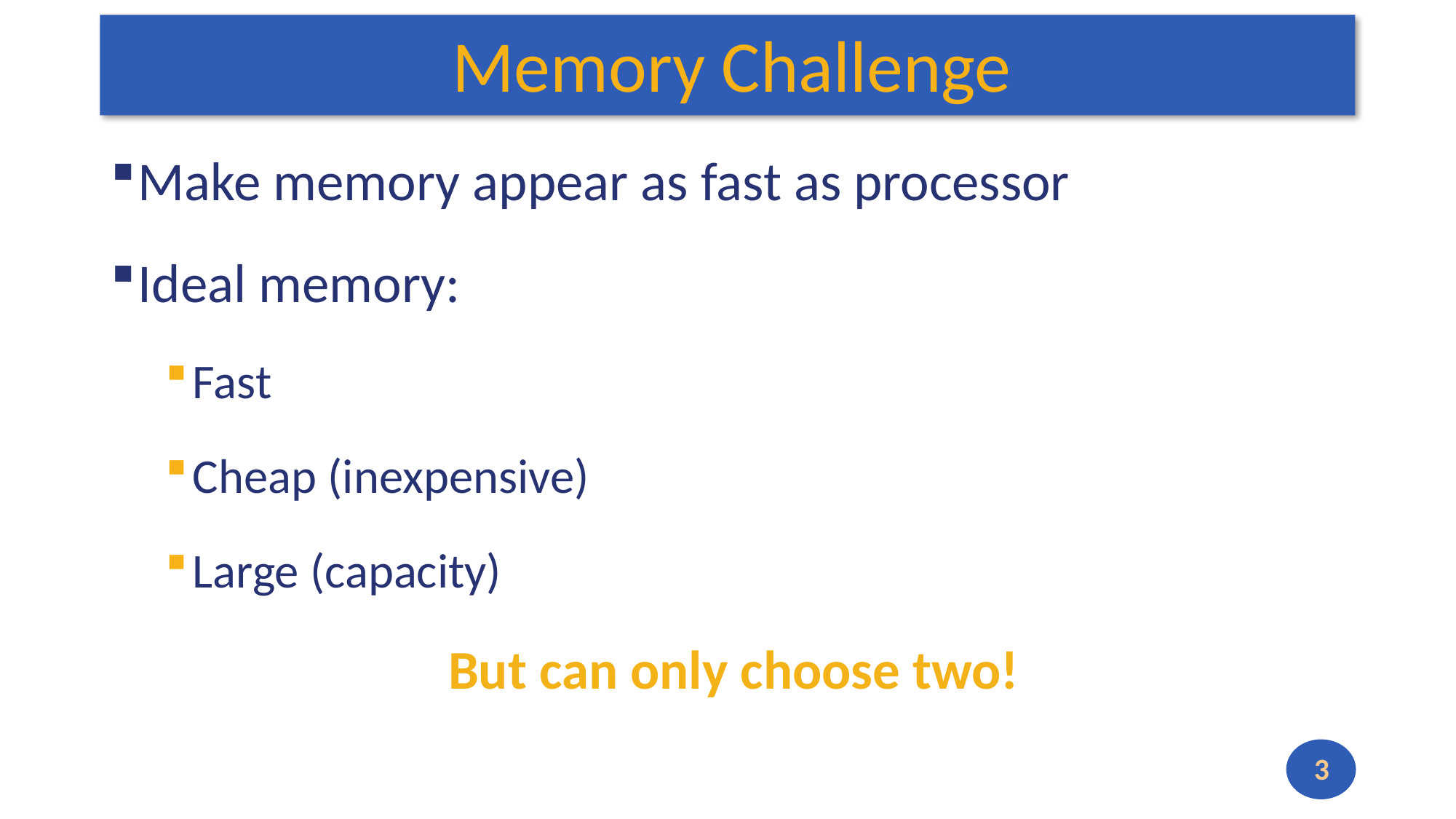

# Memory Challenge
Make memory appear as fast as processor
Ideal memory:
Fast
Cheap (inexpensive)
Large (capacity)
 But can only choose two!
3